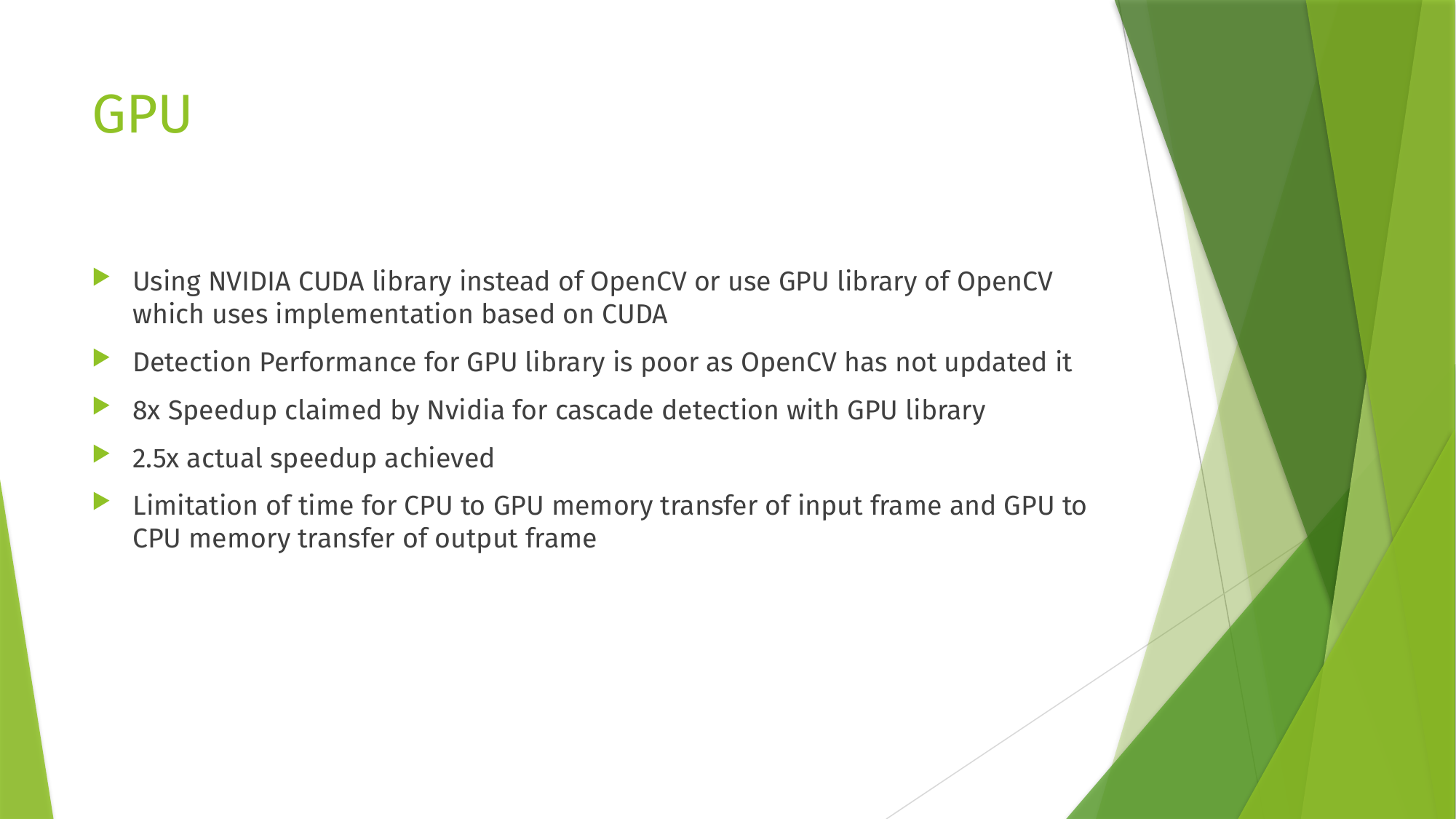

# GPU
Using NVIDIA CUDA library instead of OpenCV or use GPU library of OpenCV which uses implementation based on CUDA
Detection Performance for GPU library is poor as OpenCV has not updated it
8x Speedup claimed by Nvidia for cascade detection with GPU library
2.5x actual speedup achieved
Limitation of time for CPU to GPU memory transfer of input frame and GPU to CPU memory transfer of output frame